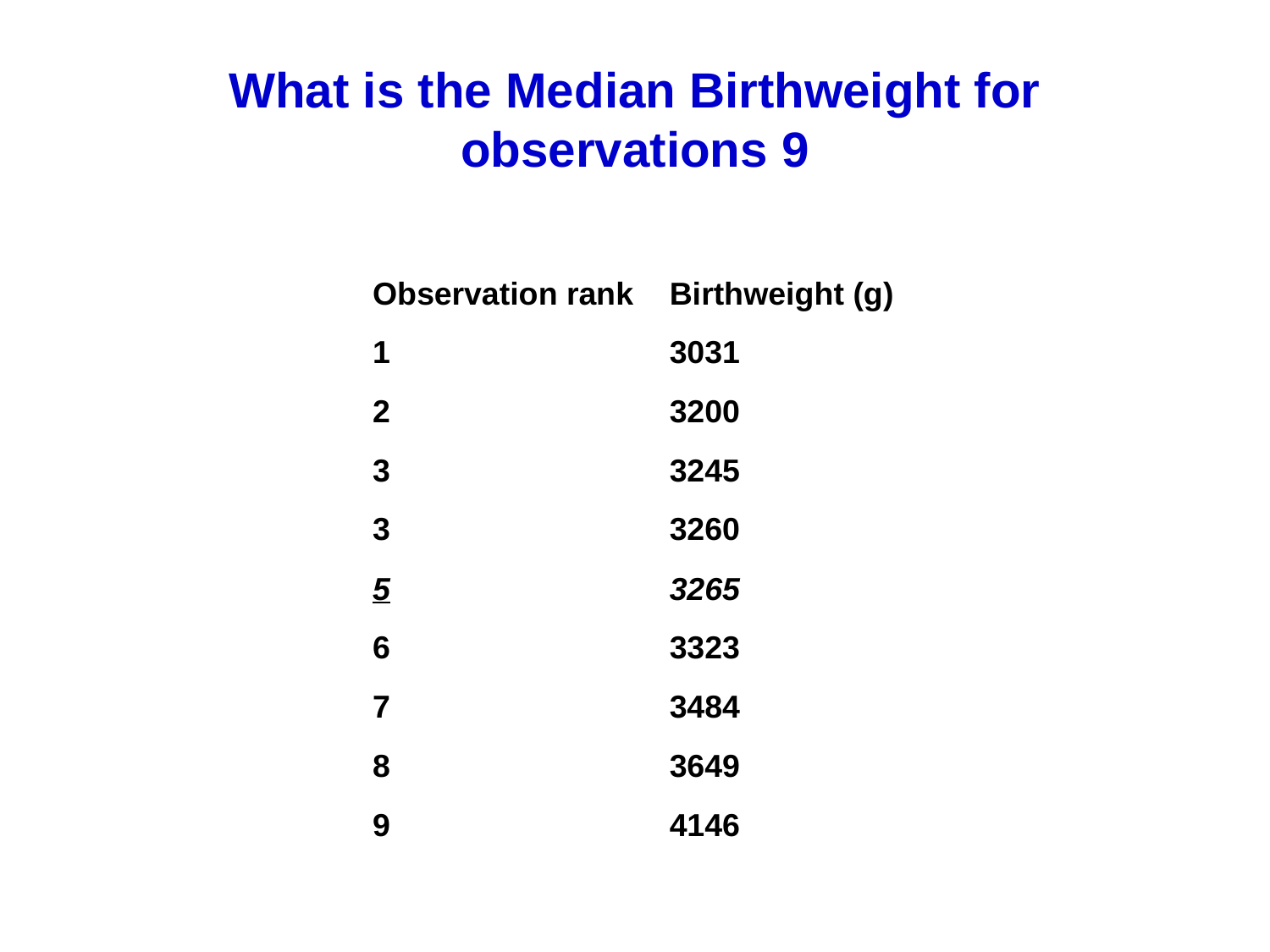

# What is the Median Birthweight for observations 9
| Observation rank | Birthweight (g) |
| --- | --- |
| 1 | 3031 |
| 2 | 3200 |
| 3 | 3245 |
| 3 | 3260 |
| 5 | 3265 |
| 6 | 3323 |
| 7 | 3484 |
| 8 | 3649 |
| 9 | 4146 |